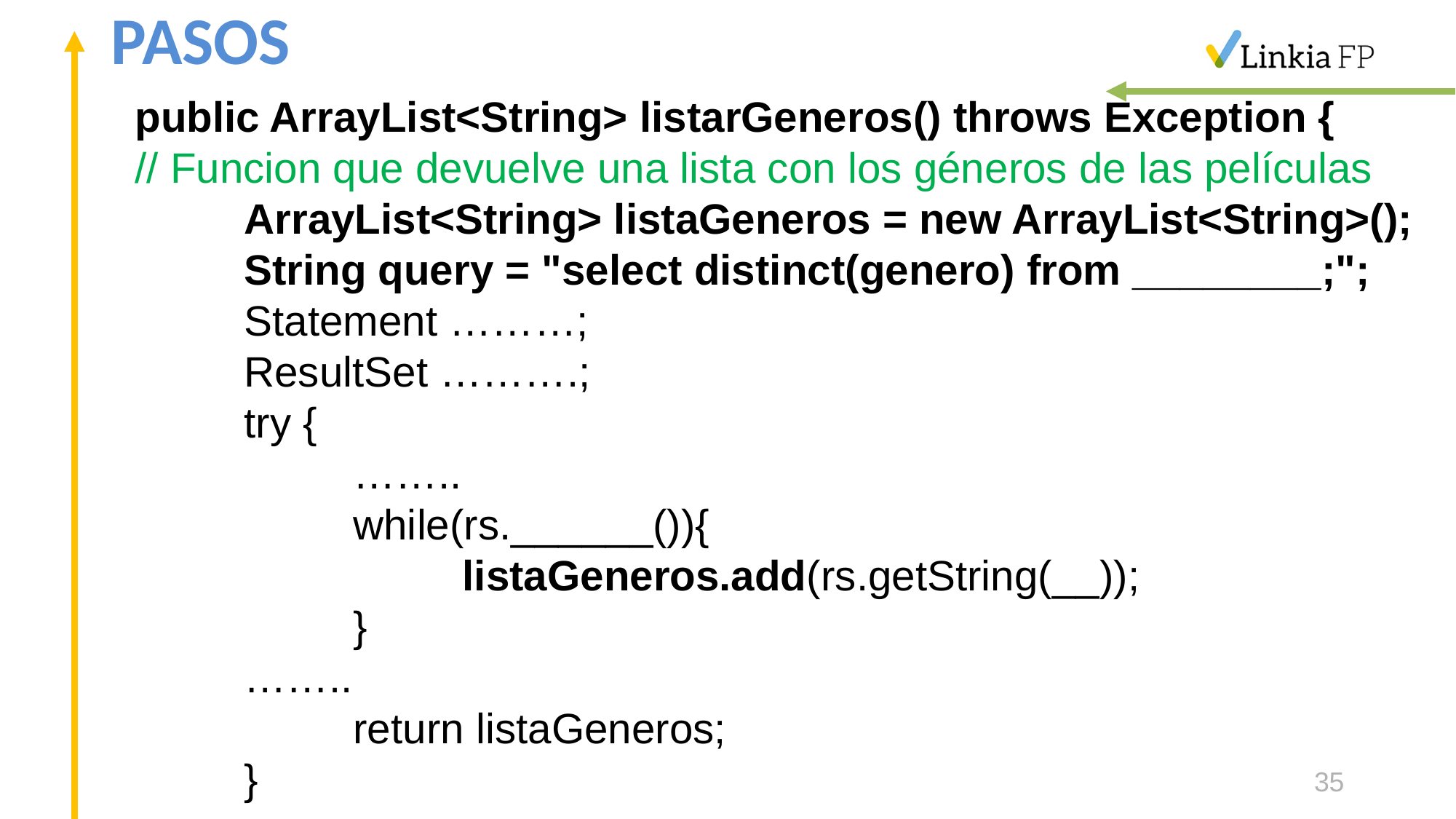

# PASOS
public ArrayList<String> listarGeneros() throws Exception {
// Funcion que devuelve una lista con los géneros de las películas
	ArrayList<String> listaGeneros = new ArrayList<String>();
	String query = "select distinct(genero) from ________;";	Statement ………;
	ResultSet ……….;
	try {
		……..
		while(rs.______()){
			listaGeneros.add(rs.getString(__));
		}
	……..
		return listaGeneros;
	}
35